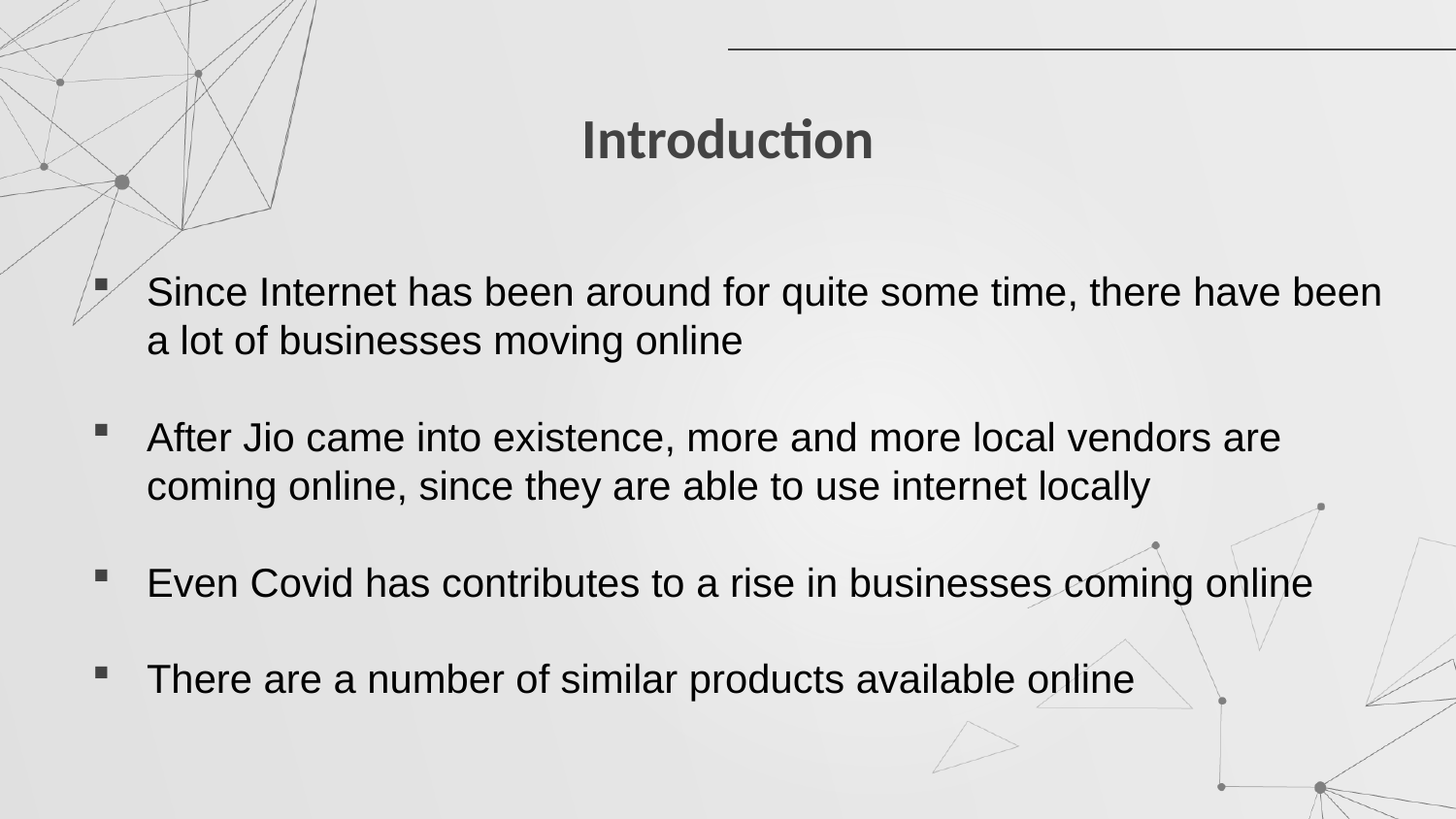

# Introduction
Since Internet has been around for quite some time, there have been a lot of businesses moving online
After Jio came into existence, more and more local vendors are coming online, since they are able to use internet locally
Even Covid has contributes to a rise in businesses coming online
There are a number of similar products available online